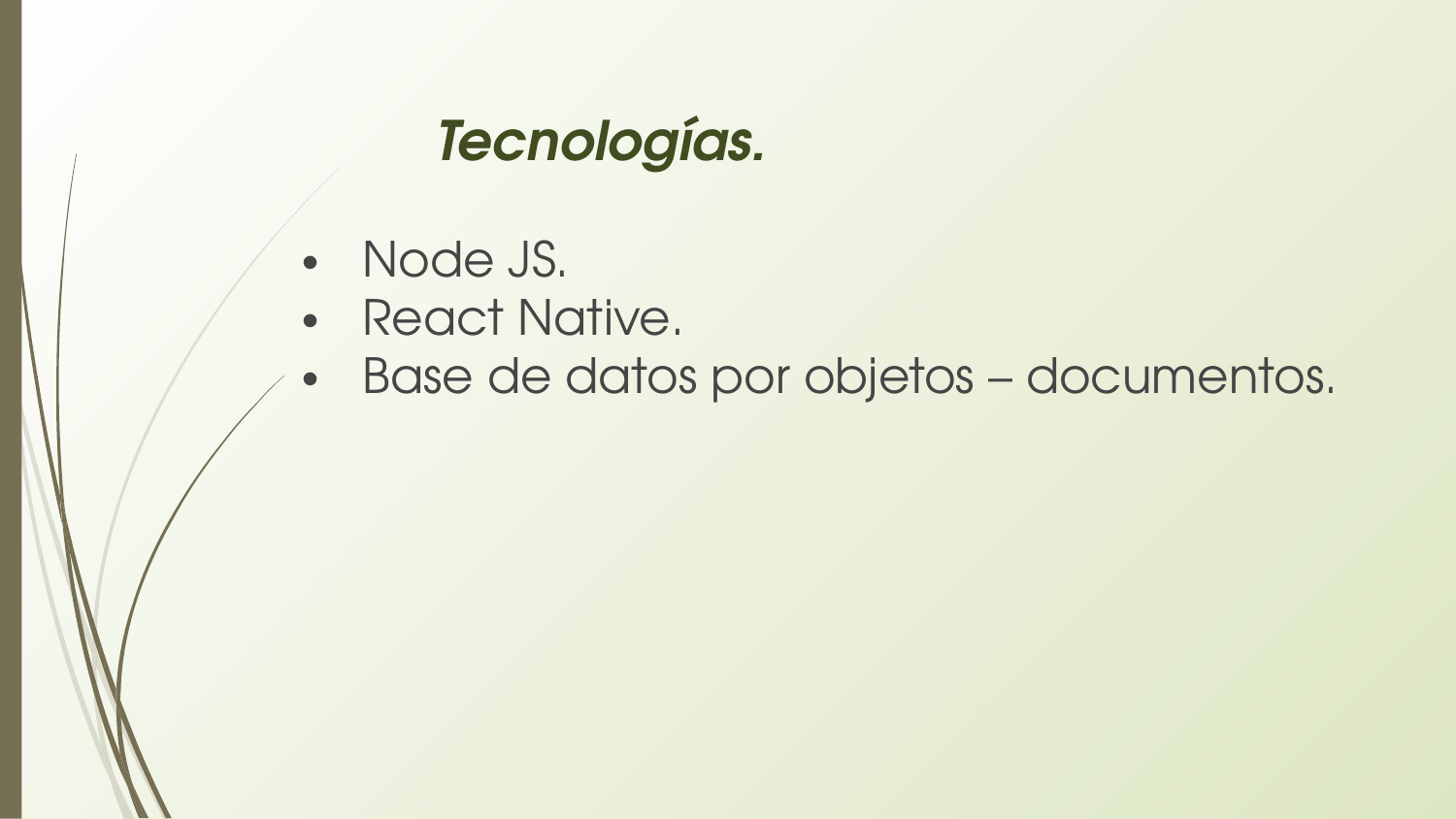

# Tecnologías.
Node JS.
React Native.
Base de datos por objetos – documentos.